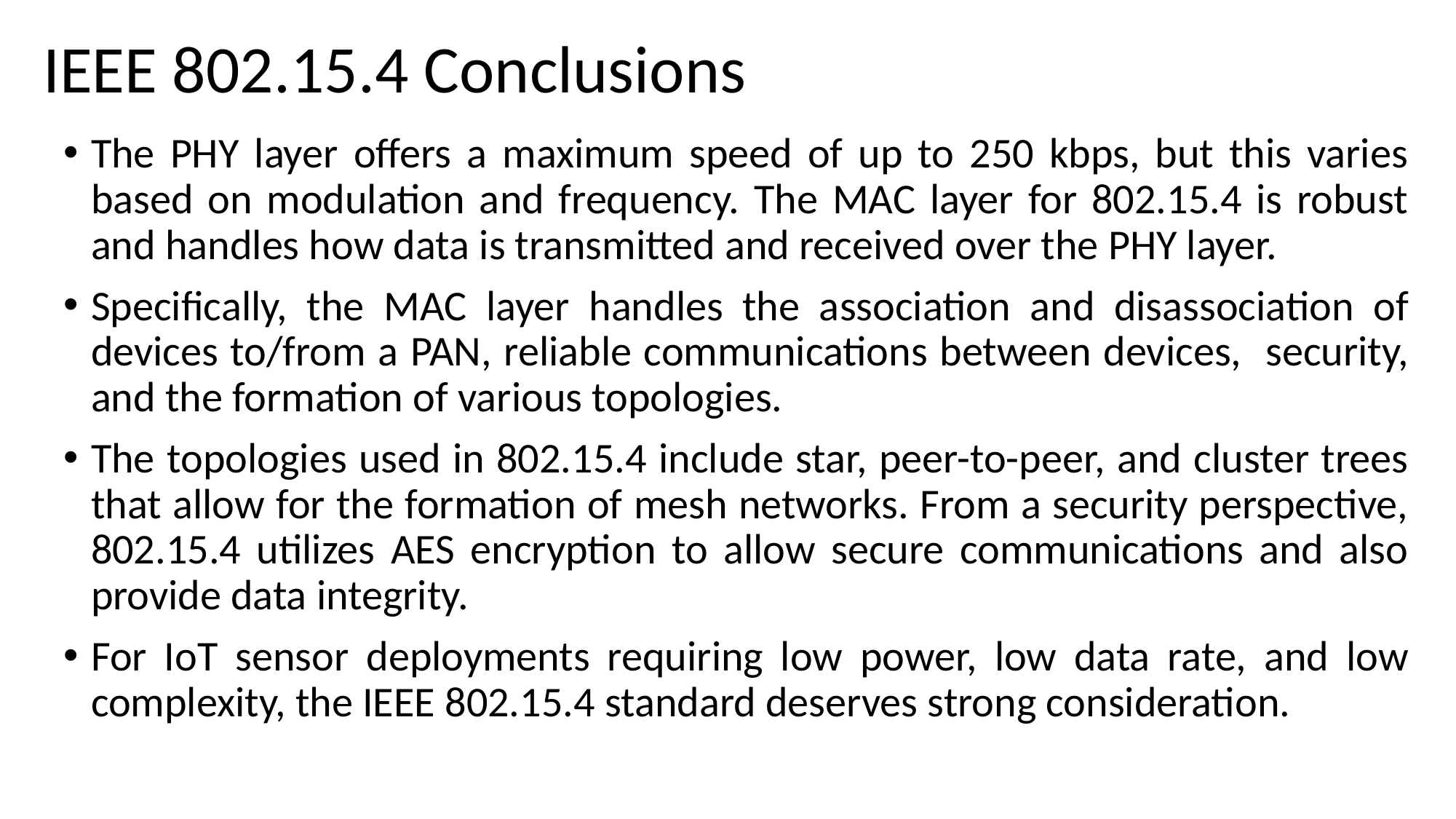

# IEEE 802.15.4 Conclusions
The PHY layer offers a maximum speed of up to 250 kbps, but this varies based on modulation and frequency. The MAC layer for 802.15.4 is robust and handles how data is transmitted and received over the PHY layer.
Specifically, the MAC layer handles the association and disassociation of devices to/from a PAN, reliable communications between devices,  security, and the formation of various topologies.
The topologies used in 802.15.4 include star, peer-to-peer, and cluster trees that allow for the formation of mesh networks. From a security perspective, 802.15.4 utilizes AES encryption to allow secure communications and also provide data integrity.
For IoT sensor deployments requiring low power, low data rate, and low complexity, the IEEE 802.15.4 standard deserves strong consideration.